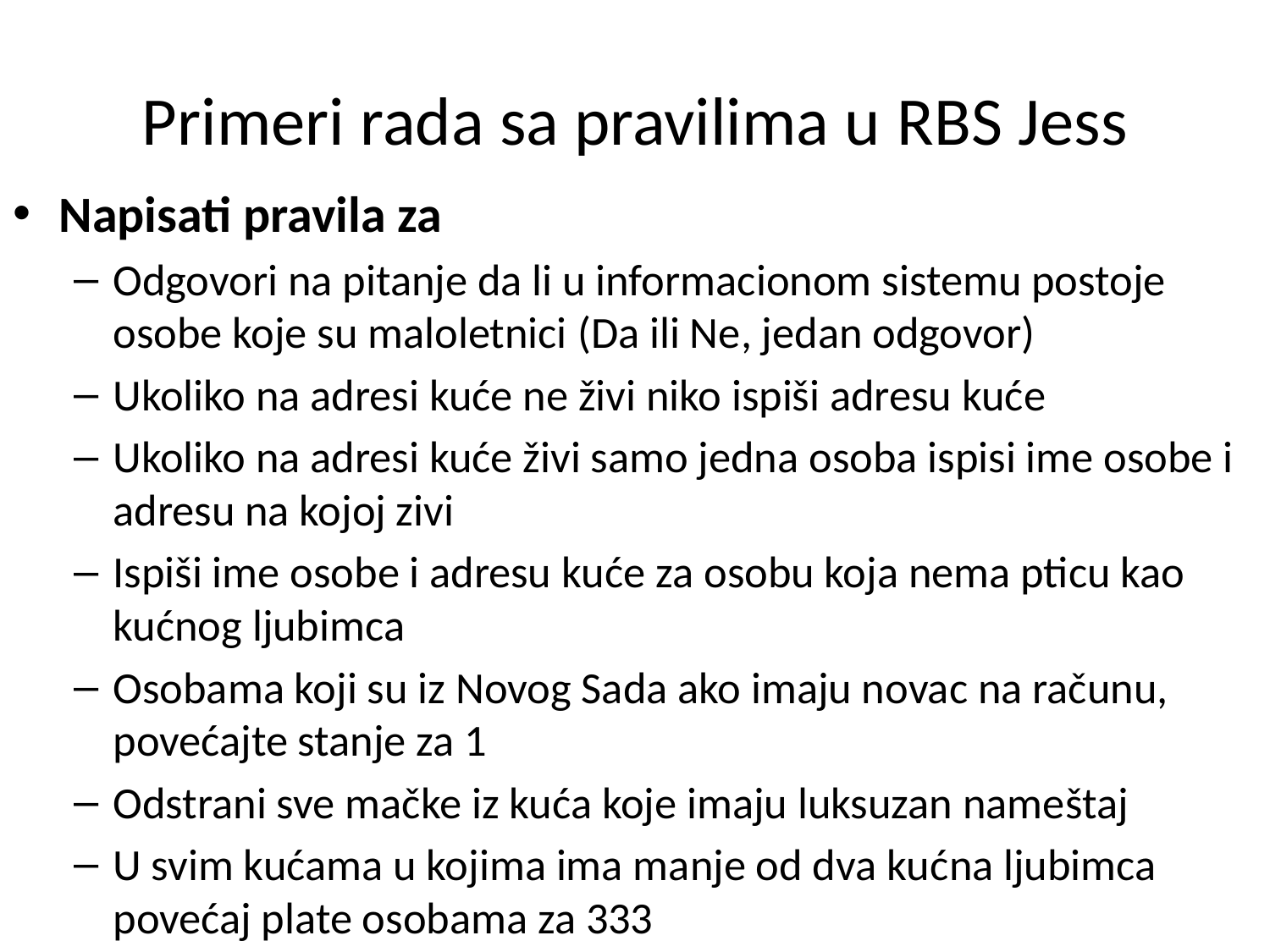

# Primeri rada sa pravilima u RBS Jess
Napisati pravila za
Odgovori na pitanje da li u informacionom sistemu postoje osobe koje su maloletnici (Da ili Ne, jedan odgovor)
Ukoliko na adresi kuće ne živi niko ispiši adresu kuće
Ukoliko na adresi kuće živi samo jedna osoba ispisi ime osobe i adresu na kojoj zivi
Ispiši ime osobe i adresu kuće za osobu koja nema pticu kao kućnog ljubimca
Osobama koji su iz Novog Sada ako imaju novac na računu, povećajte stanje za 1
Odstrani sve mačke iz kuća koje imaju luksuzan nameštaj
U svim kućama u kojima ima manje od dva kućna ljubimca povećaj plate osobama za 333